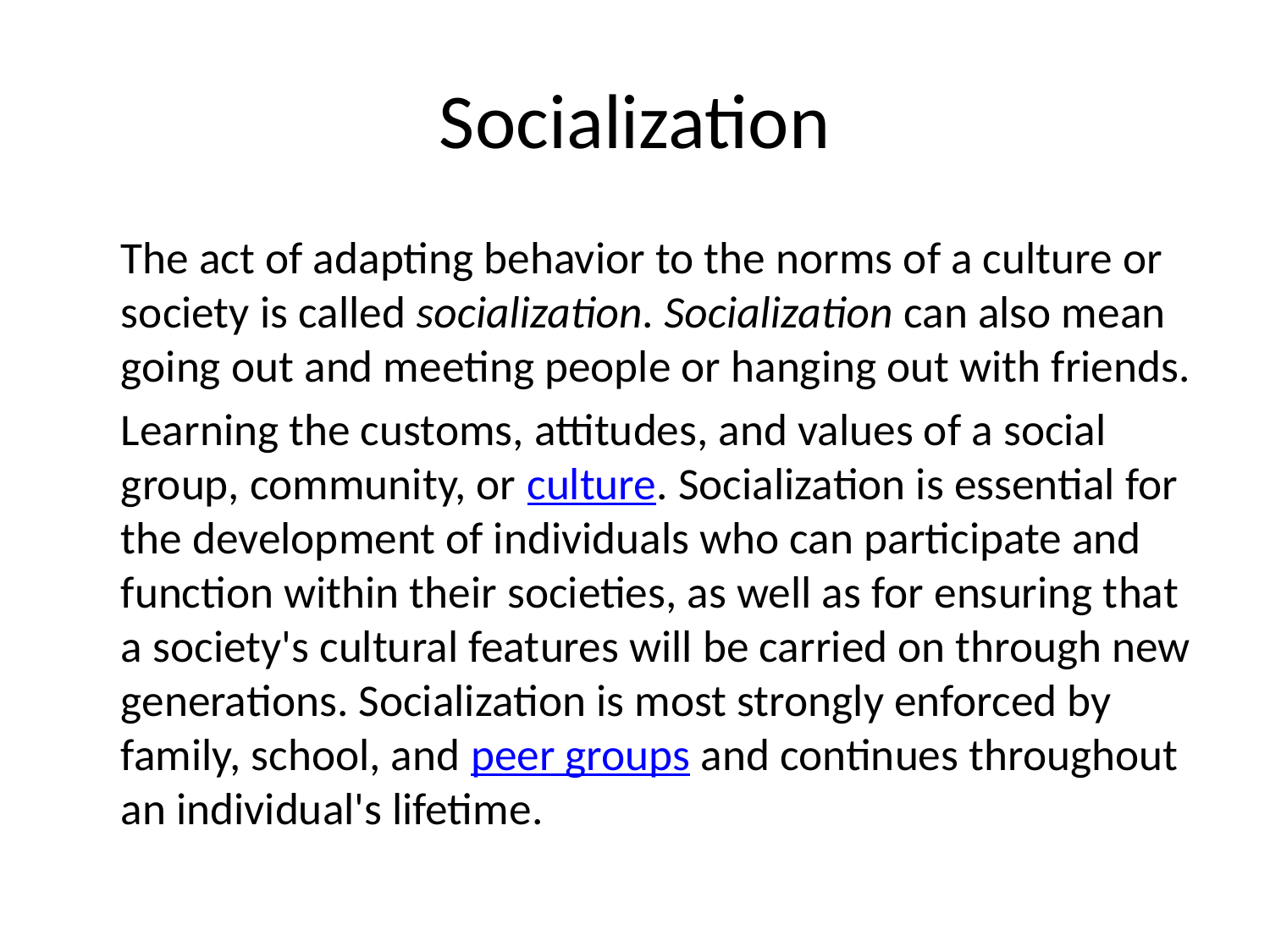

# Socialization
		The act of adapting behavior to the norms of a culture or society is called socialization. Socialization can also mean going out and meeting people or hanging out with friends.
		Learning the customs, attitudes, and values of a social group, community, or culture. Socialization is essential for the development of individuals who can participate and function within their societies, as well as for ensuring that a society's cultural features will be carried on through new generations. Socialization is most strongly enforced by family, school, and peer groups and continues throughout an individual's lifetime.